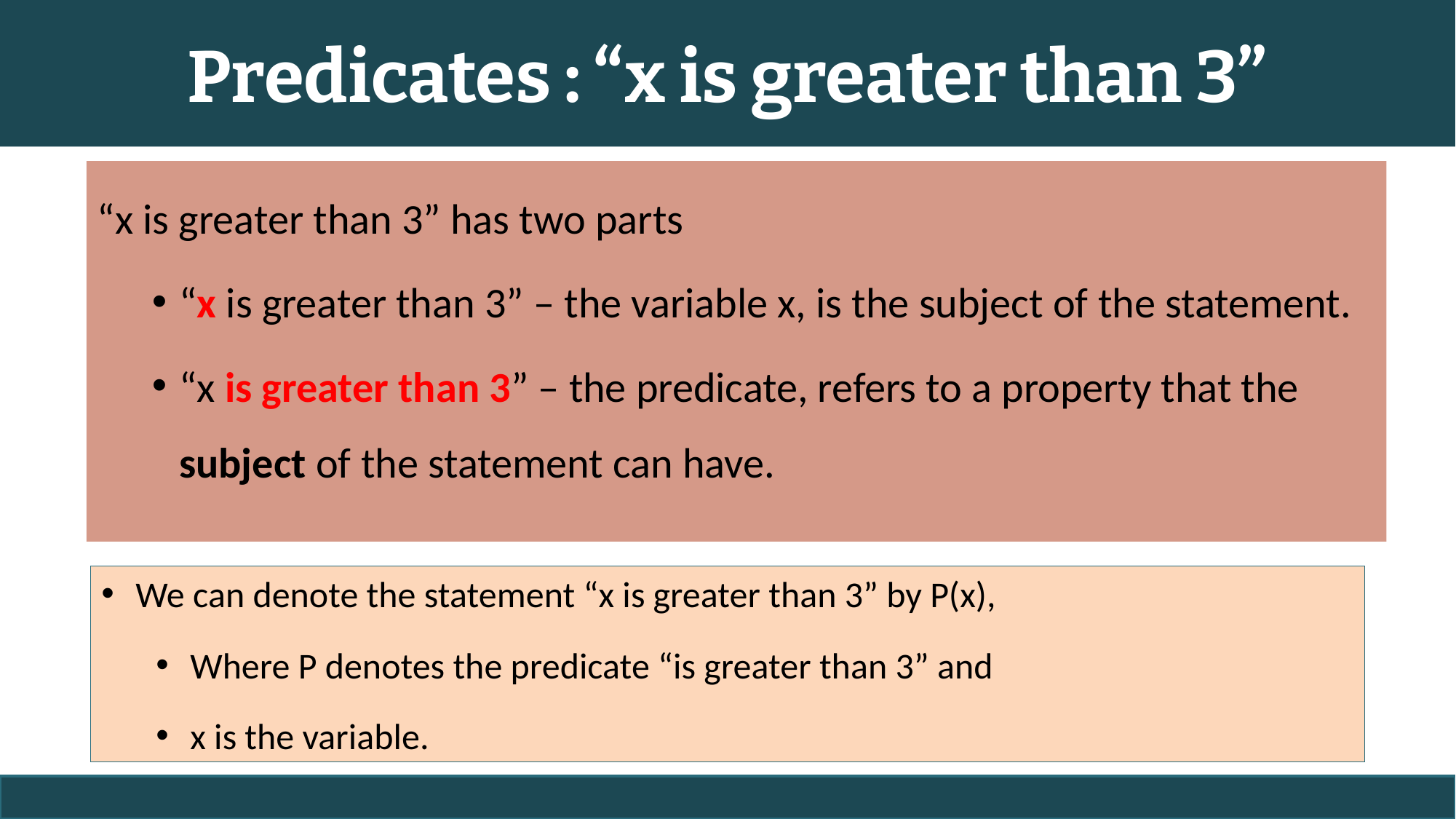

# Predicates : “x is greater than 3”
“x is greater than 3” has two parts
“x is greater than 3” – the variable x, is the subject of the statement.
“x is greater than 3” – the predicate, refers to a property that the subject of the statement can have.
We can denote the statement “x is greater than 3” by P(x),
Where P denotes the predicate “is greater than 3” and
x is the variable.
64